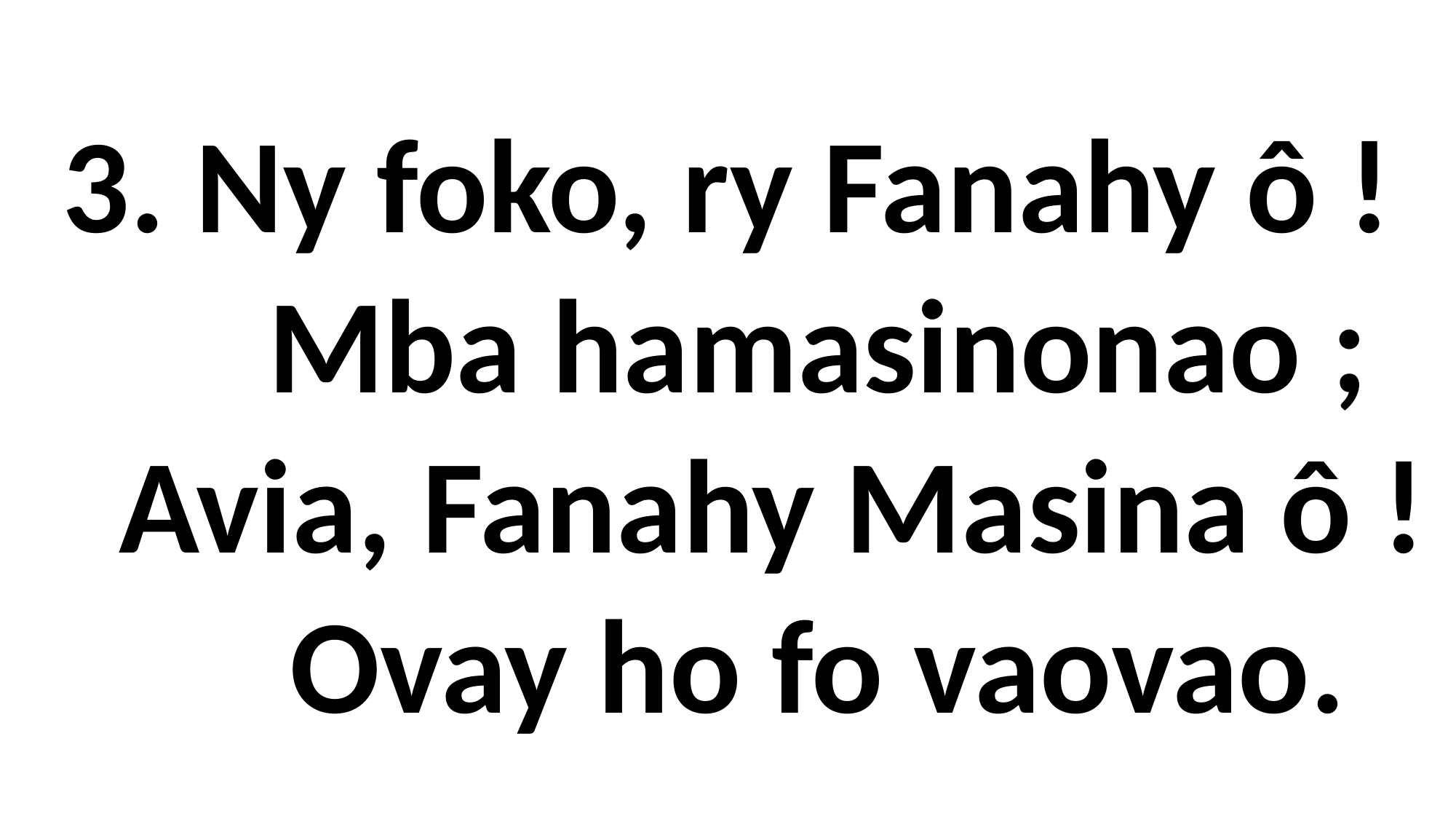

3. Ny foko, ry Fanahy ô !
      Mba hamasinonao ;
   Avia, Fanahy Masina ô !
      Ovay ho fo vaovao.